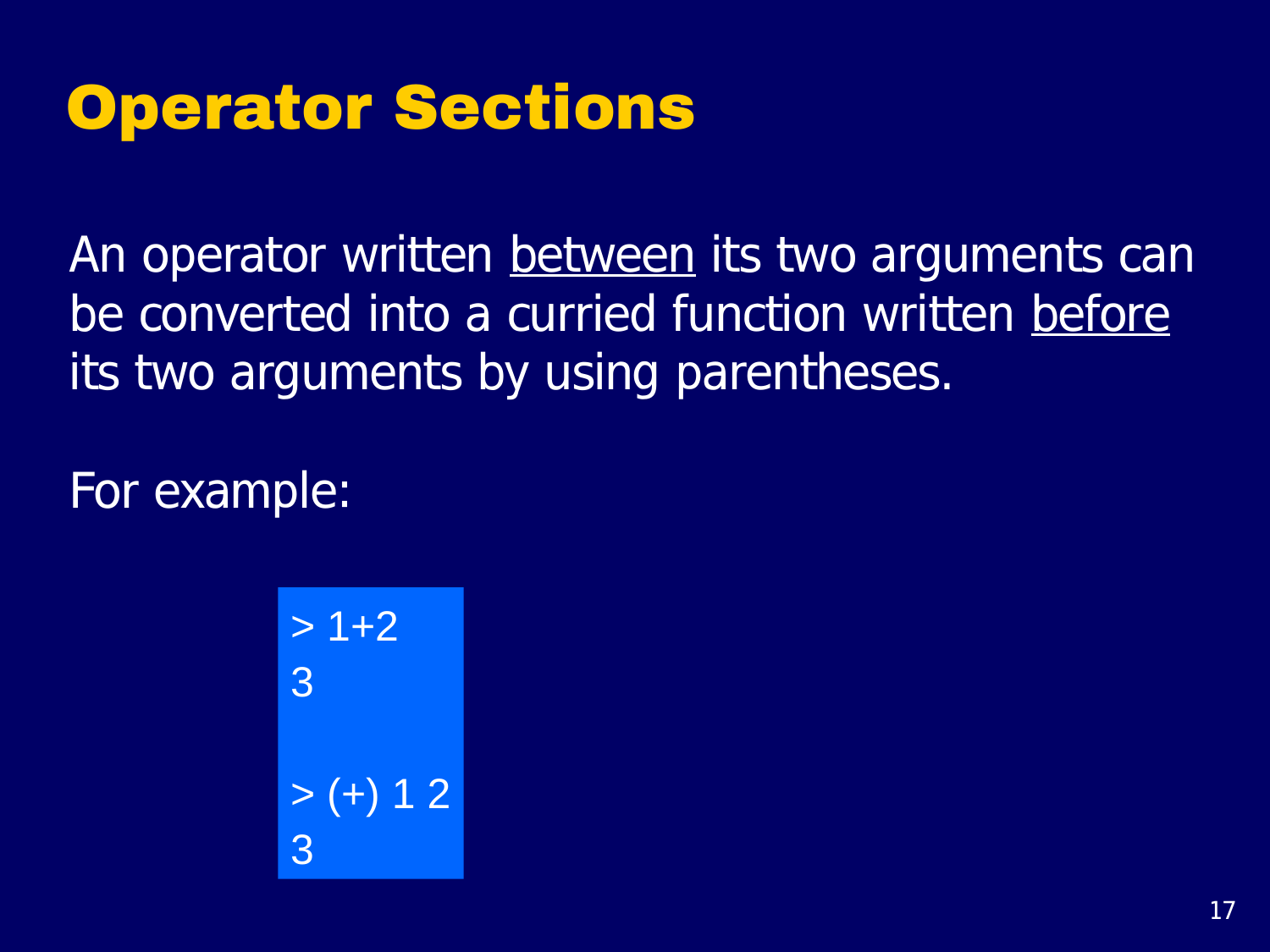

# Operator Sections
An operator written between its two arguments can be converted into a curried function written before its two arguments by using parentheses.

For example:
> 1+2
3

> (+) 1 2
3
17